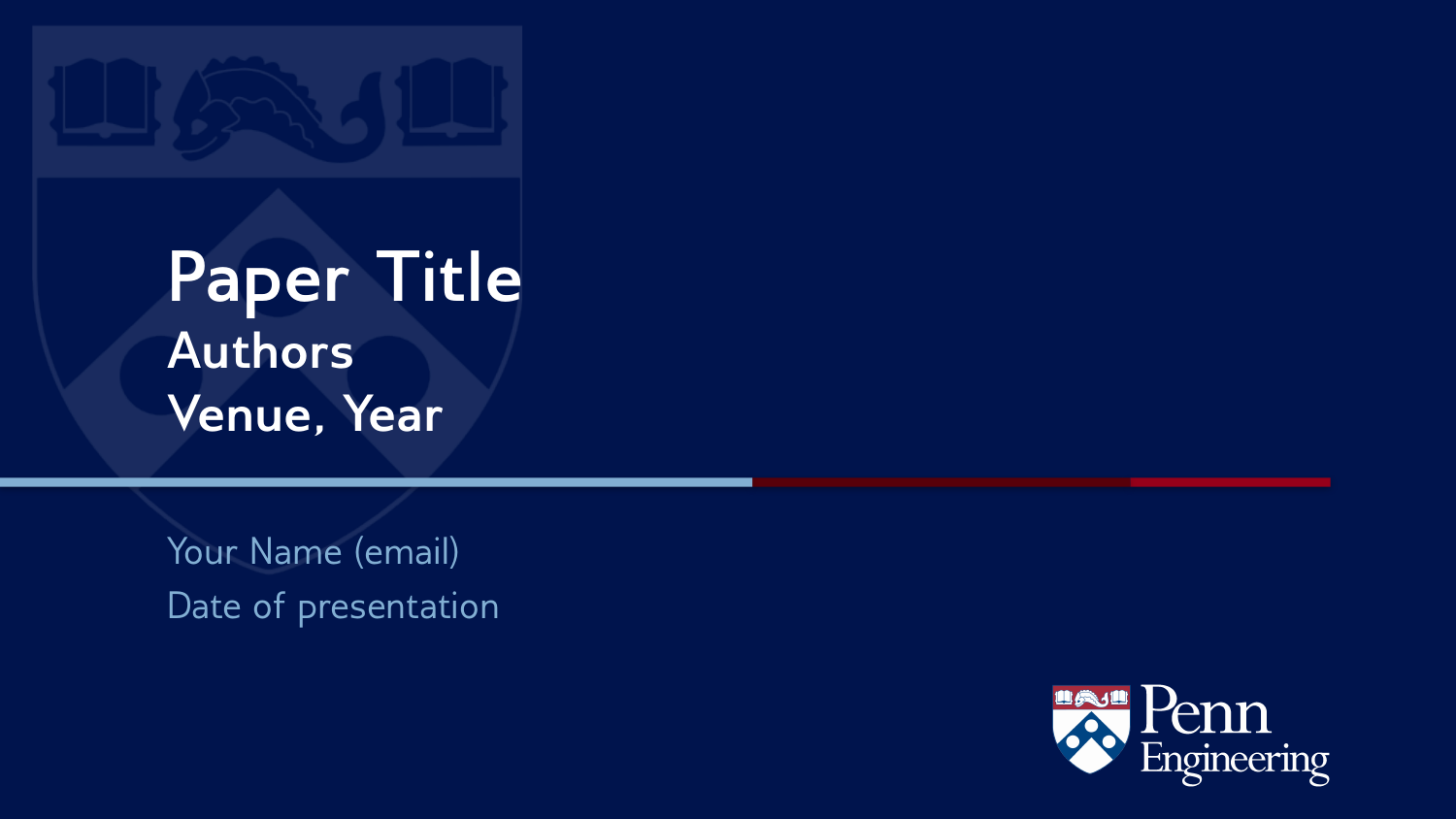

# Paper Title Authors Venue, Year
Your Name (email)
Date of presentation